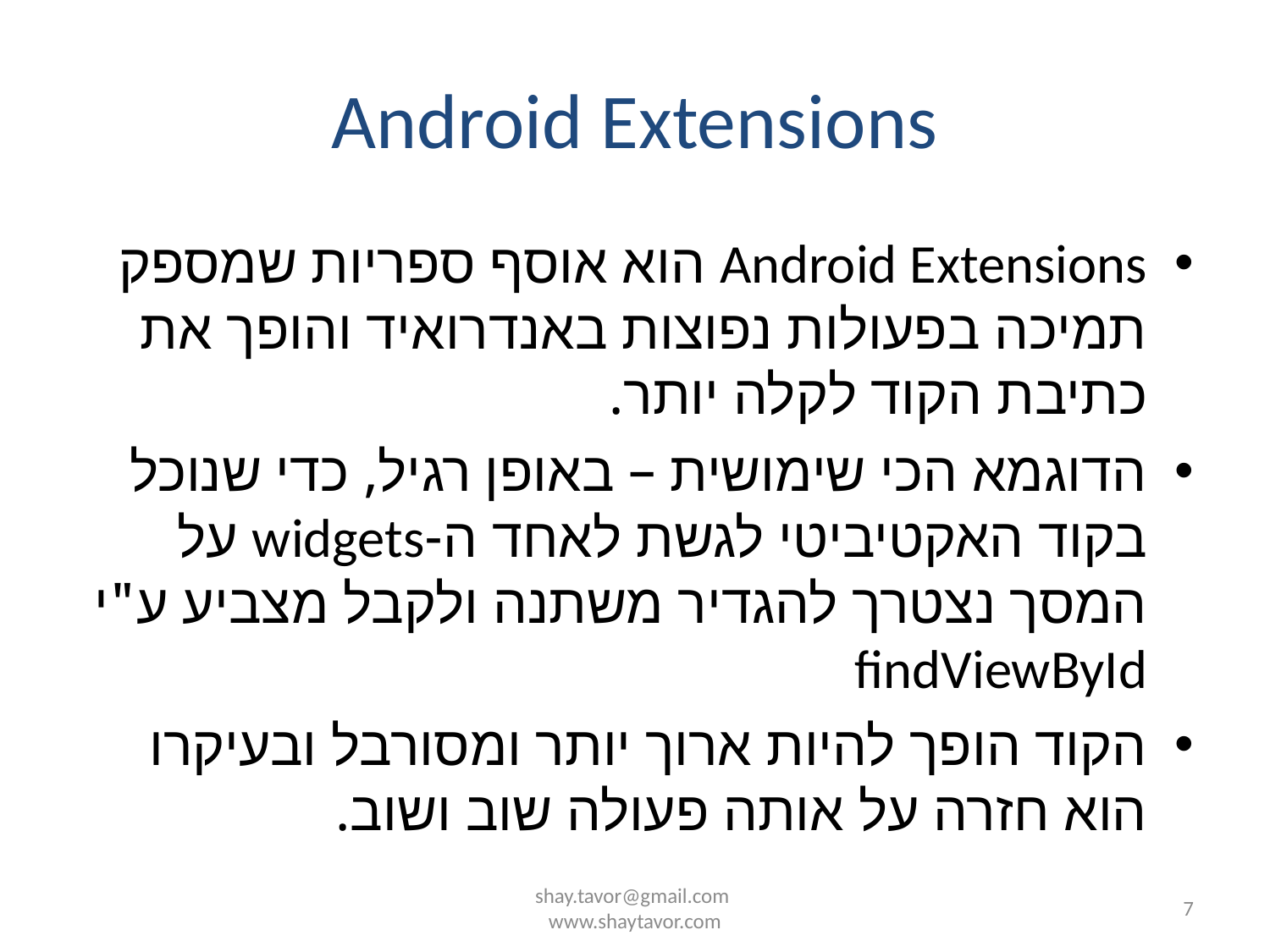

# Android Extensions
Android Extensions הוא אוסף ספריות שמספק תמיכה בפעולות נפוצות באנדרואיד והופך את כתיבת הקוד לקלה יותר.
הדוגמא הכי שימושית – באופן רגיל, כדי שנוכל בקוד האקטיביטי לגשת לאחד ה-widgets על המסך נצטרך להגדיר משתנה ולקבל מצביע ע"י findViewById
הקוד הופך להיות ארוך יותר ומסורבל ובעיקרו הוא חזרה על אותה פעולה שוב ושוב.
shay.tavor@gmail.com
www.shaytavor.com
7